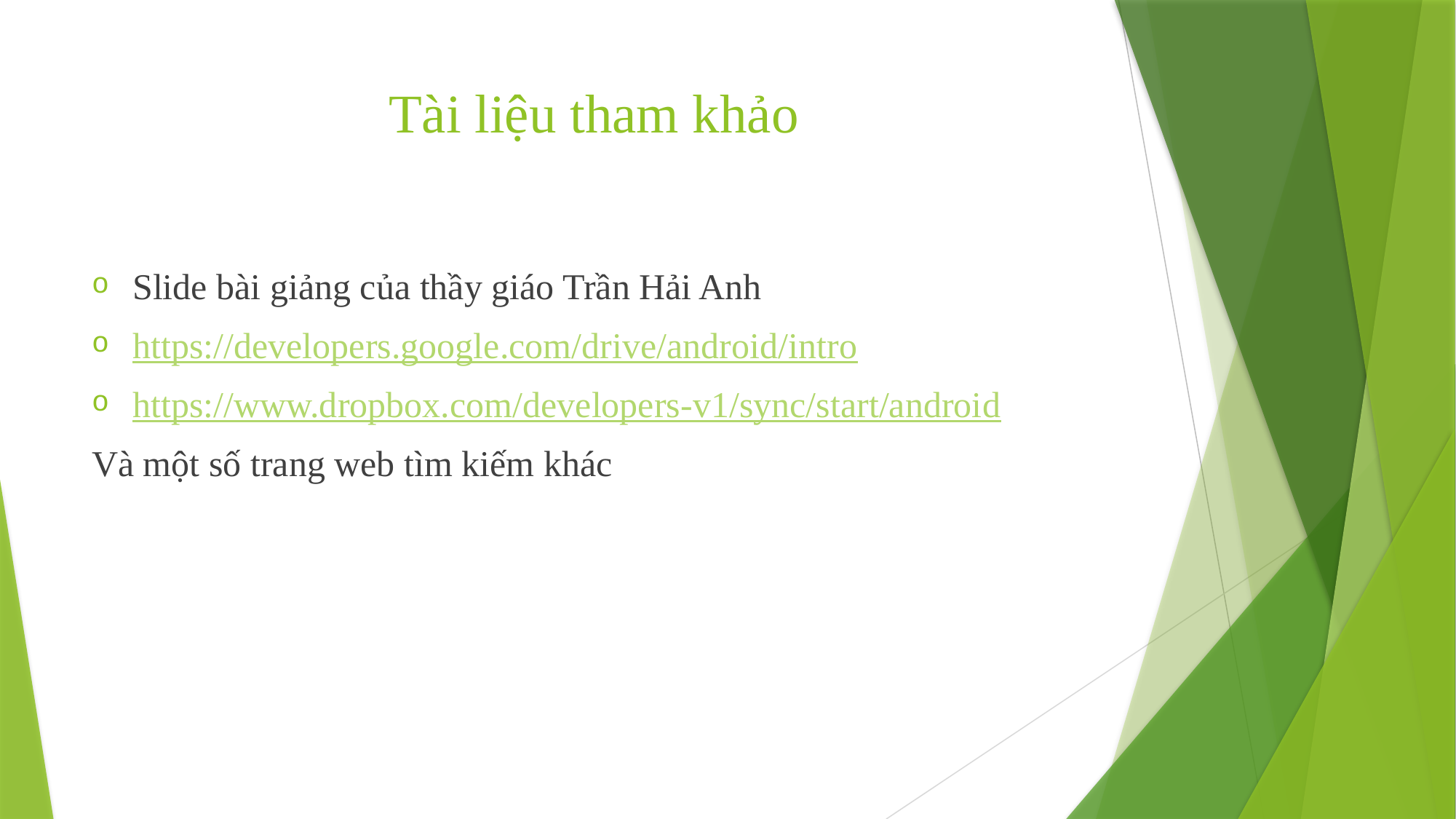

# Tài liệu tham khảo
Slide bài giảng của thầy giáo Trần Hải Anh
https://developers.google.com/drive/android/intro
https://www.dropbox.com/developers-v1/sync/start/android
Và một số trang web tìm kiếm khác